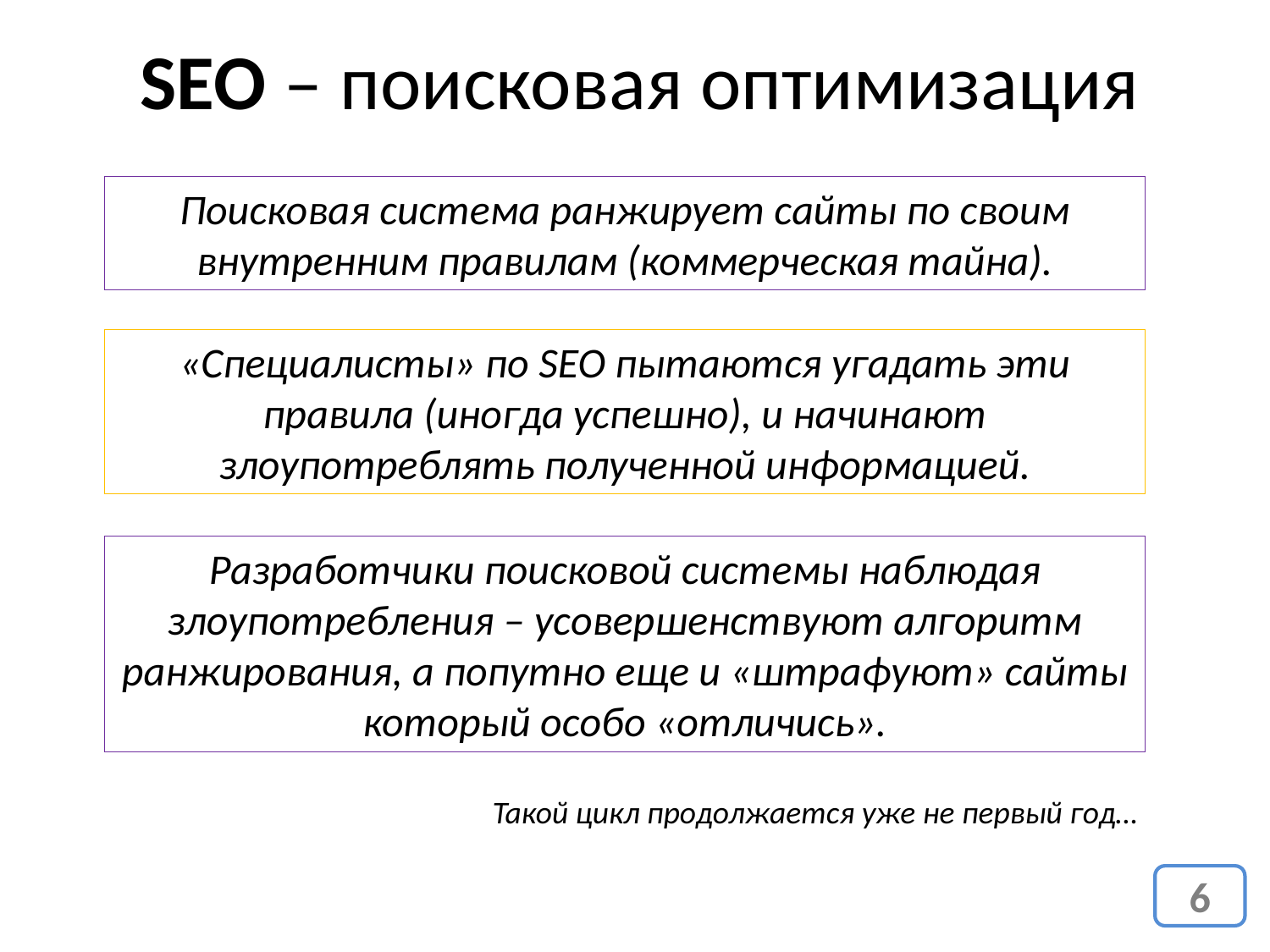

SEO – поисковая оптимизация
Поисковая система ранжирует сайты по своим внутренним правилам (коммерческая тайна).
«Специалисты» по SEO пытаются угадать эти правила (иногда успешно), и начинают злоупотреблять полученной информацией.
Разработчики поисковой системы наблюдая злоупотребления – усовершенствуют алгоритм ранжирования, а попутно еще и «штрафуют» сайты который особо «отличись».
Такой цикл продолжается уже не первый год…
6